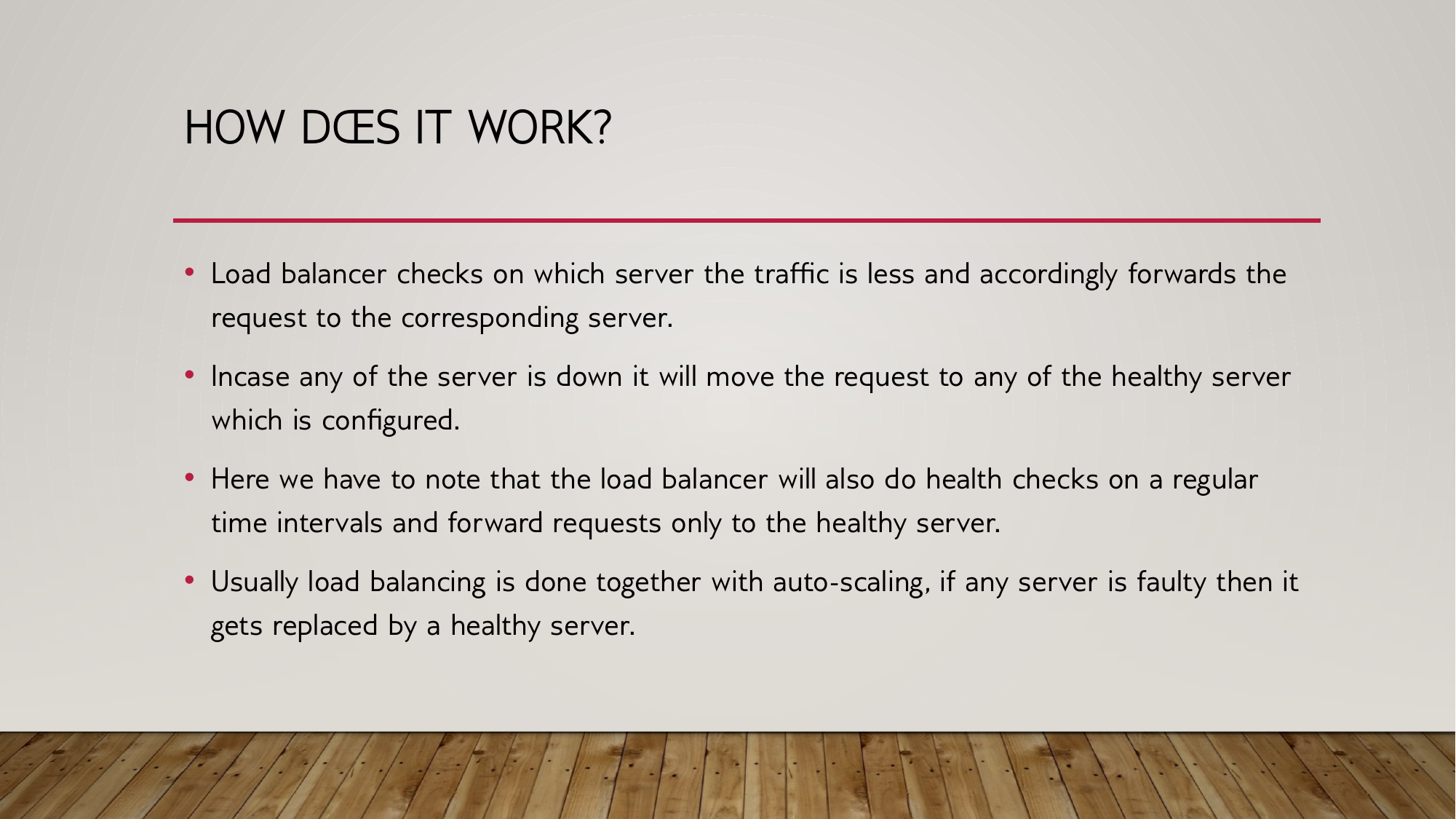

# How does it work?
Load balancer checks on which server the traffic is less and accordingly forwards the request to the corresponding server.
Incase any of the server is down it will move the request to any of the healthy server which is configured.
Here we have to note that the load balancer will also do health checks on a regular time intervals and forward requests only to the healthy server.
Usually load balancing is done together with auto-scaling, if any server is faulty then it gets replaced by a healthy server.